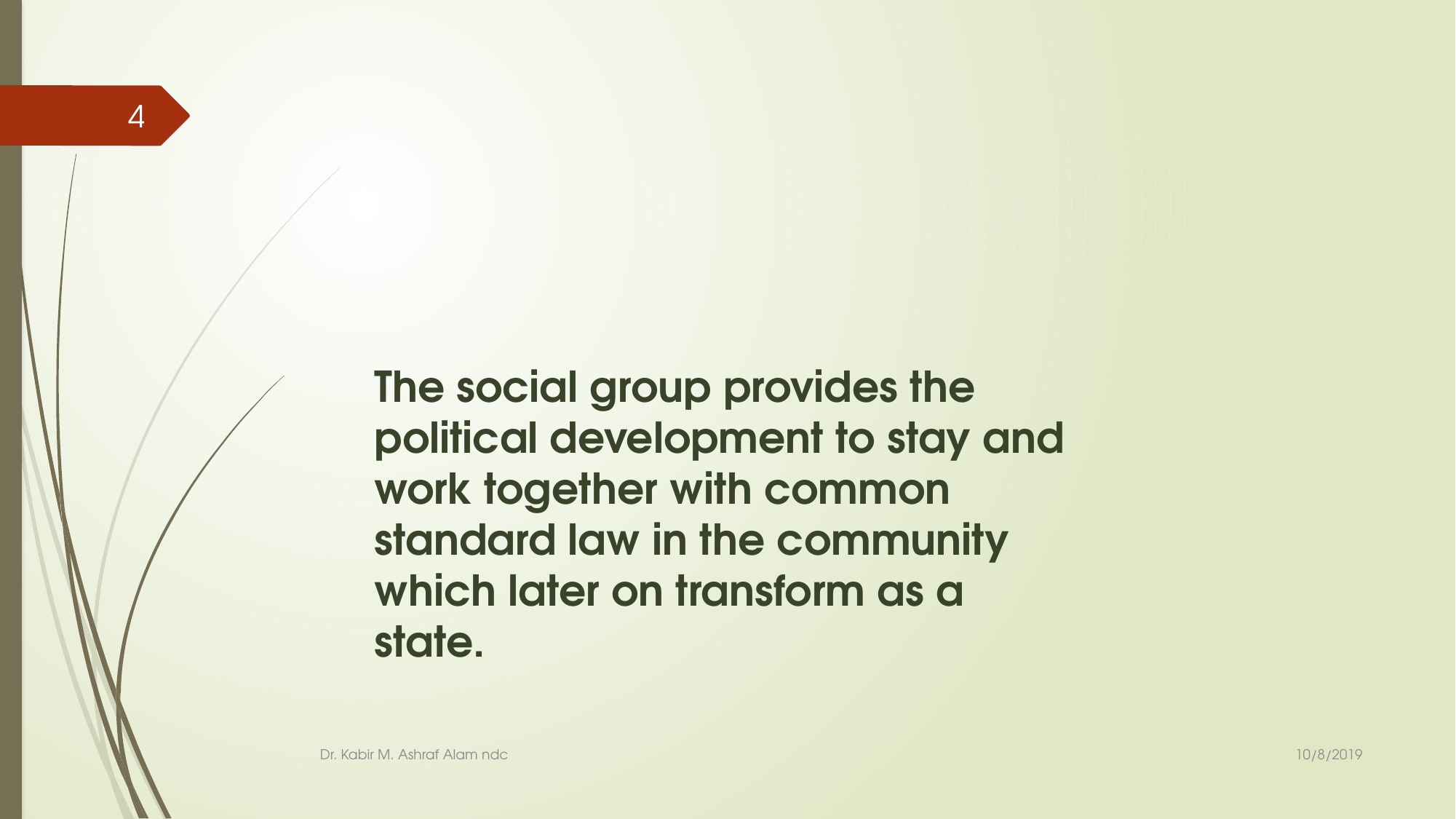

4
The social group provides the political development to stay and work together with common standard law in the community which later on transform as a state.
10/8/2019
Dr. Kabir M. Ashraf Alam ndc